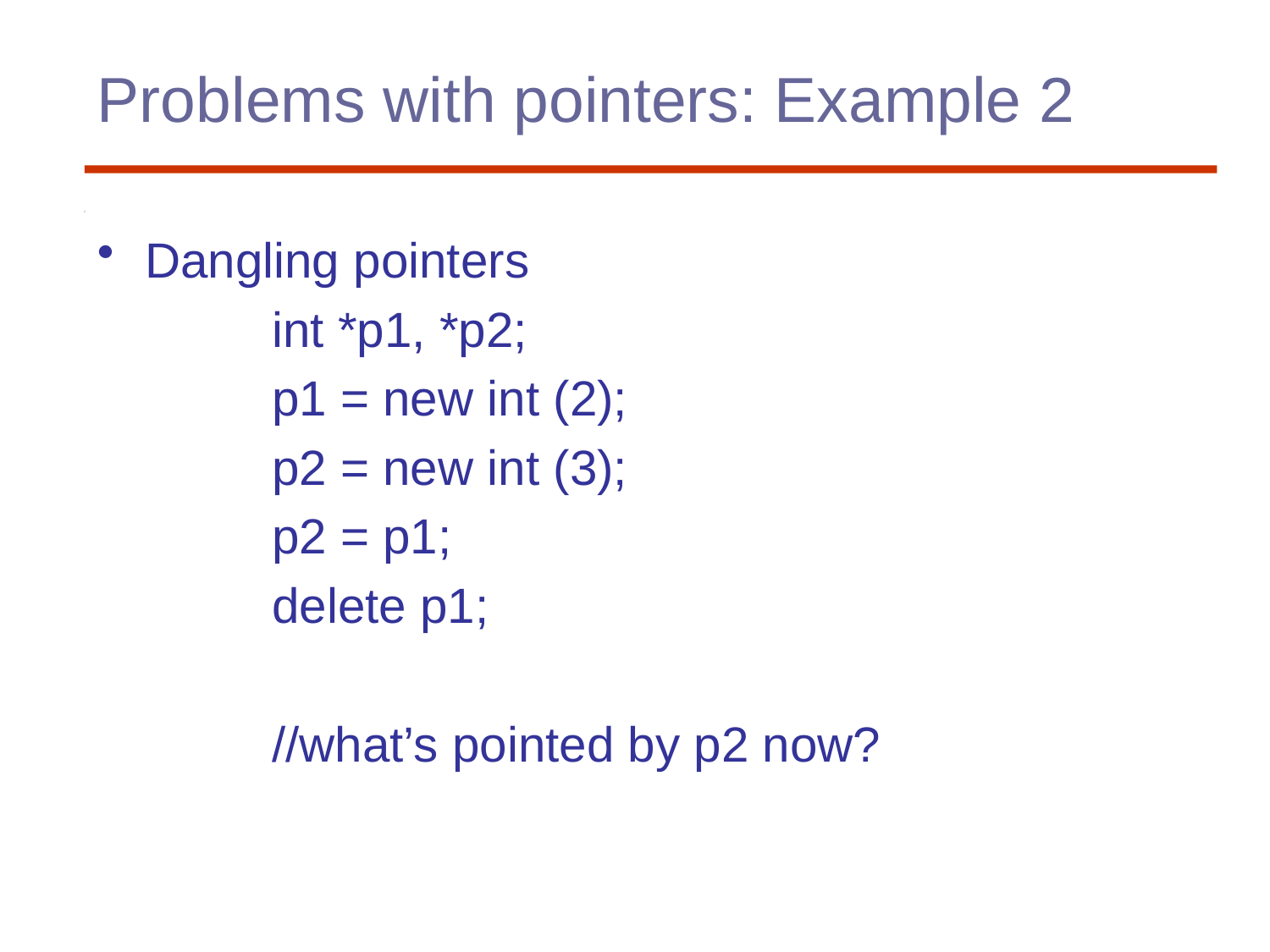

# Problems with pointers: Example 2
Dangling pointers
	 	int *p1, *p2;
		p1 = new int (2);
		p2 = new int (3);
		p2 = p1;
		delete p1;

		//what’s pointed by p2 now?